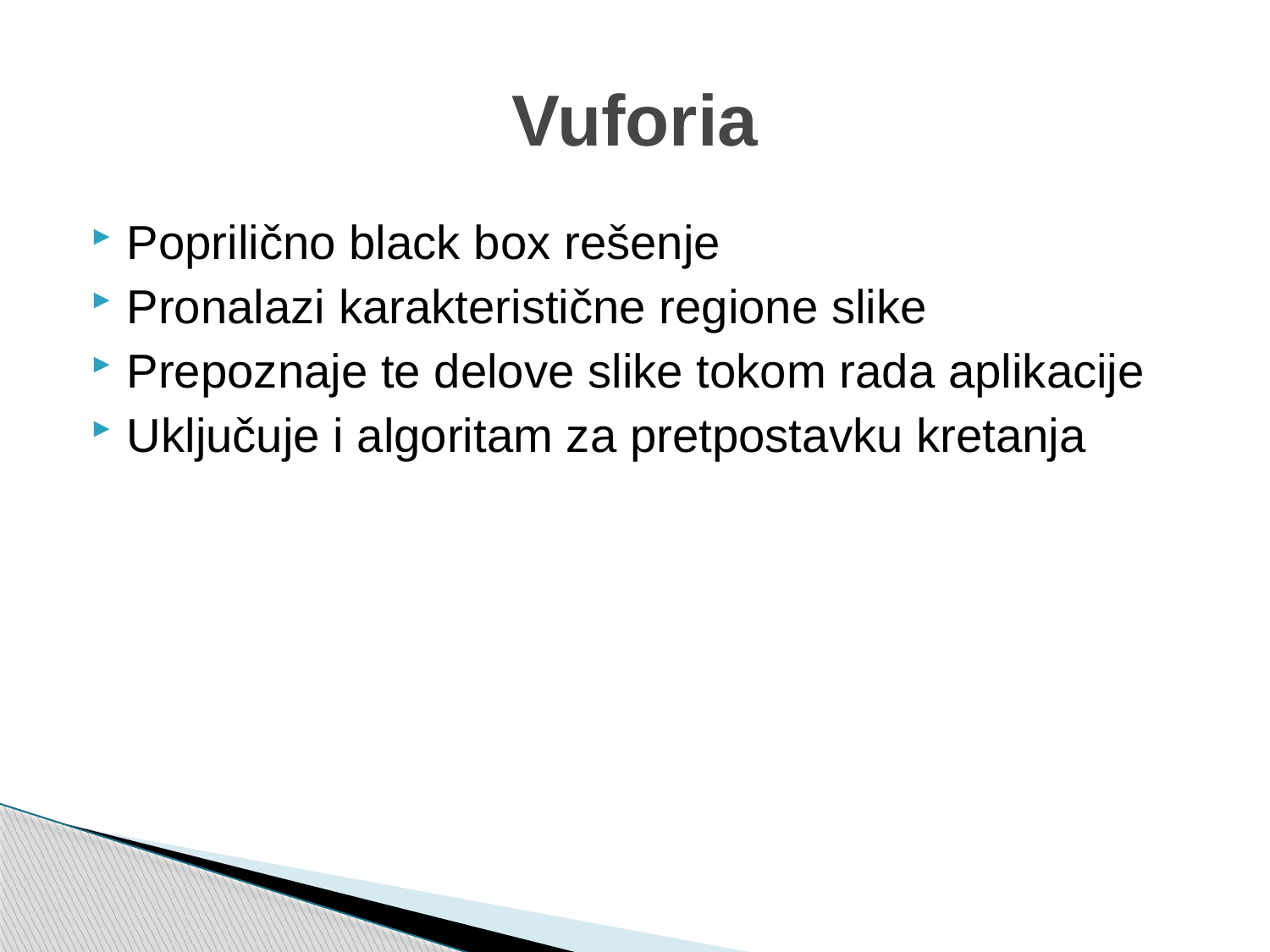

# Vuforia
Poprilično black box rešenje
Pronalazi karakteristične regione slike
Prepoznaje te delove slike tokom rada aplikacije
Uključuje i algoritam za pretpostavku kretanja